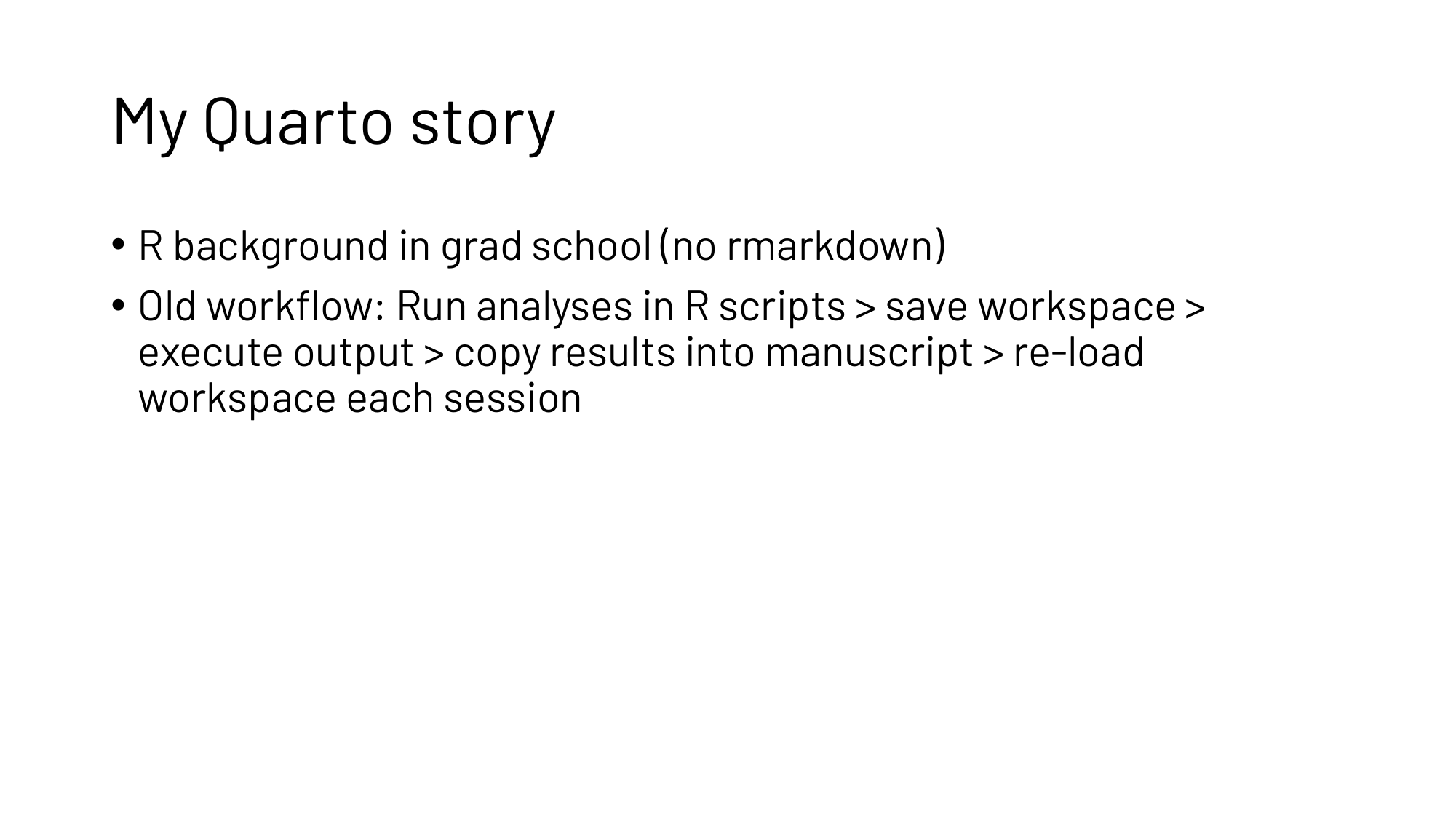

# My Quarto story
R background in grad school (no rmarkdown)
Old workflow: Run analyses in R scripts > save workspace > execute output > copy results into manuscript > re-load workspace each session